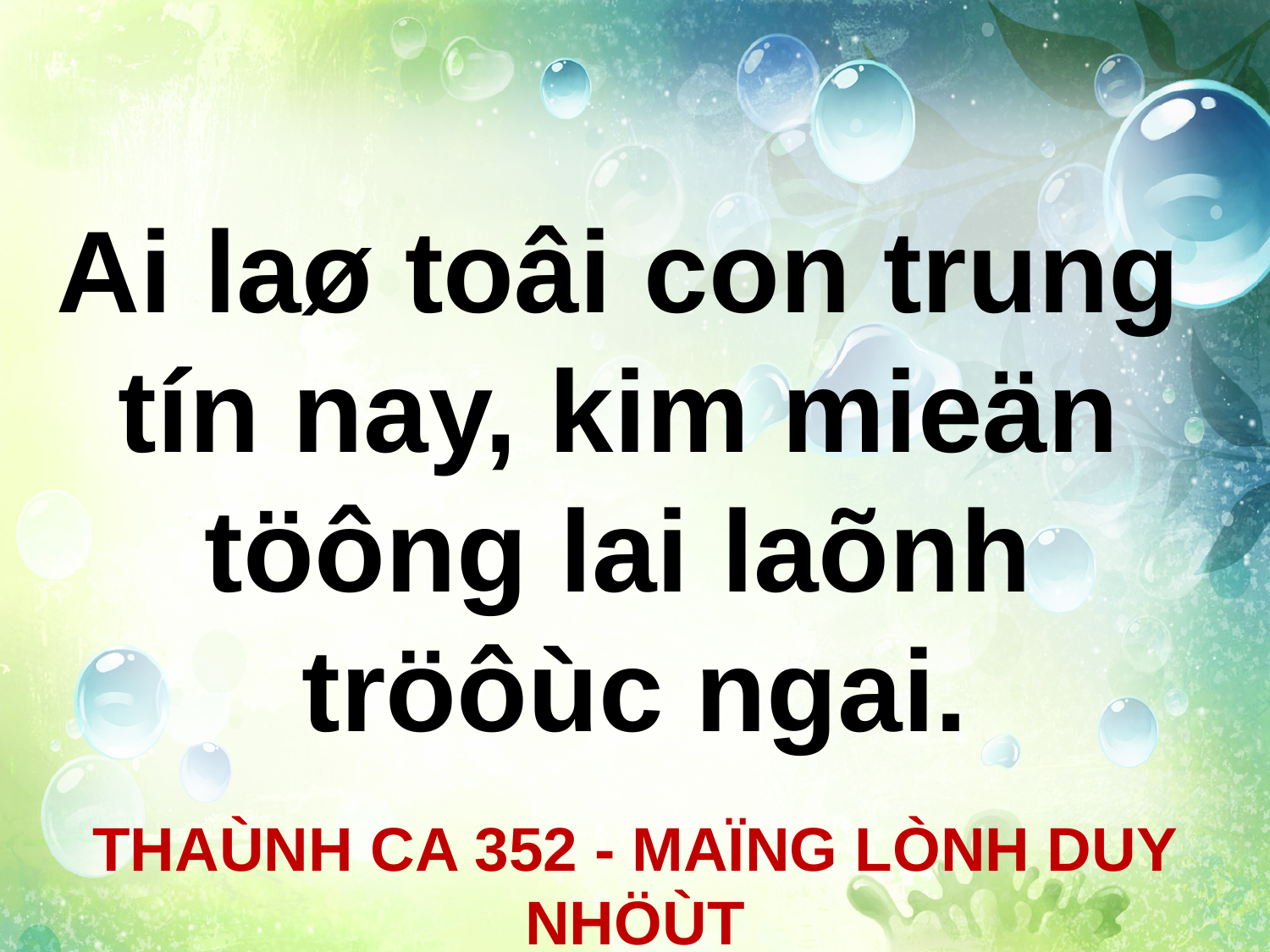

Ai laø toâi con trung
tín nay, kim mieän
töông lai laõnh
tröôùc ngai.
THAÙNH CA 352 - MAÏNG LÒNH DUY NHÖÙT